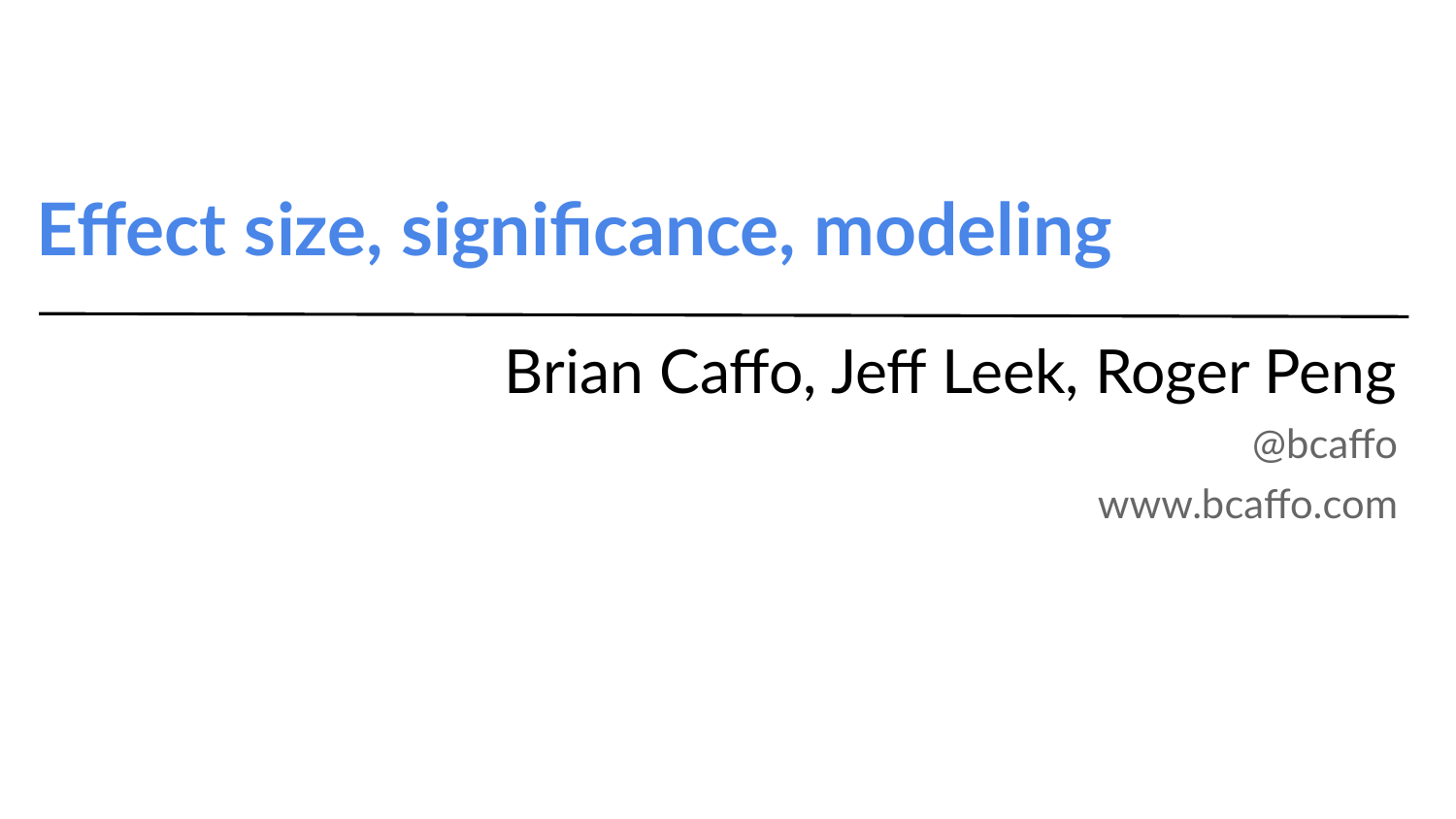

# Effect size, significance, modeling
Brian Caffo, Jeff Leek, Roger Peng
@bcaffo
www.bcaffo.com